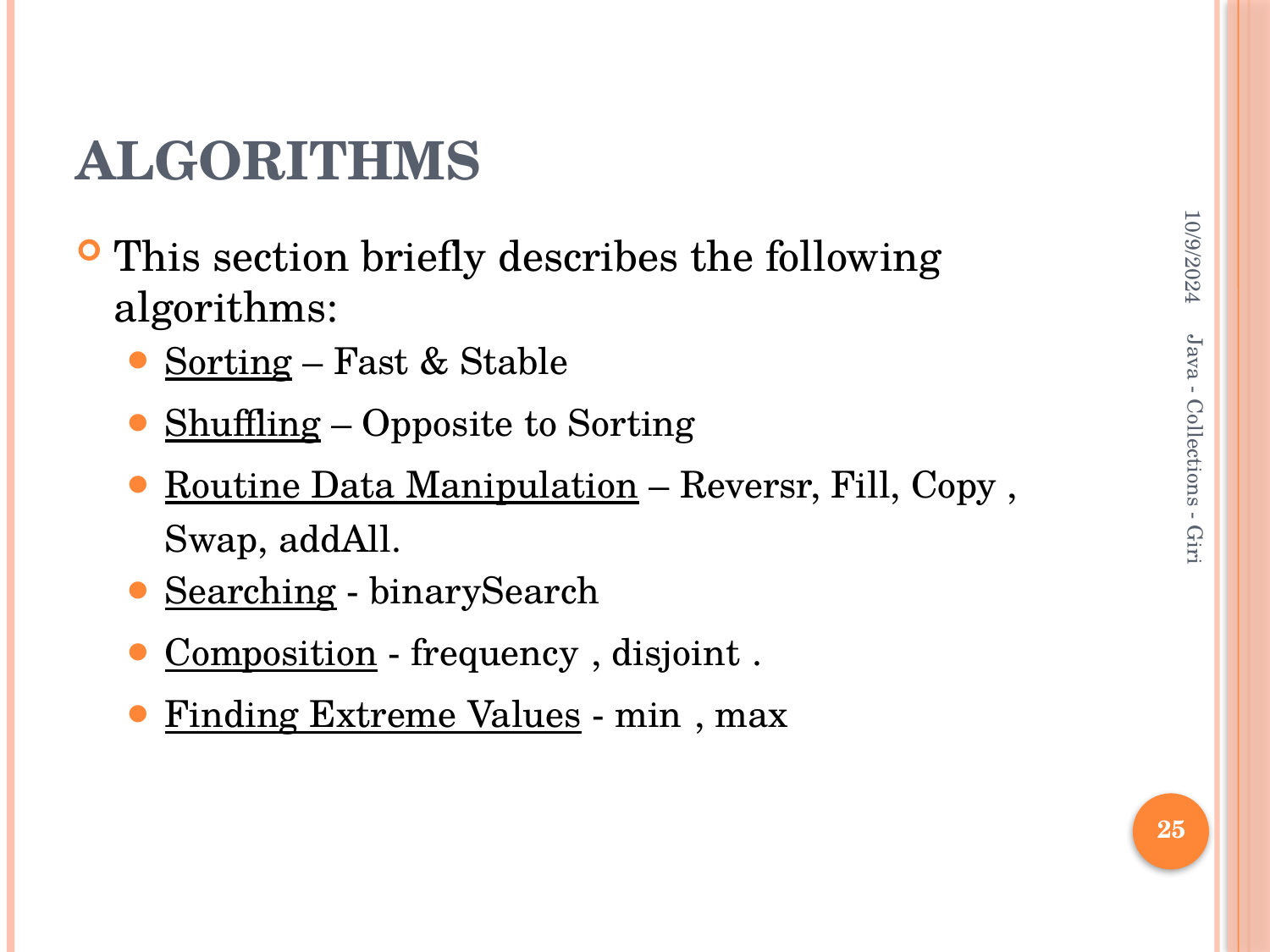

# Algorithms
10/9/2024
This section briefly describes the following algorithms:
Sorting – Fast & Stable
Shuffling – Opposite to Sorting
Routine Data Manipulation – Reversr, Fill, Copy , Swap, addAll.
Searching - binarySearch
Composition - frequency , disjoint .
Finding Extreme Values - min , max

Java - Collections - Giri
25